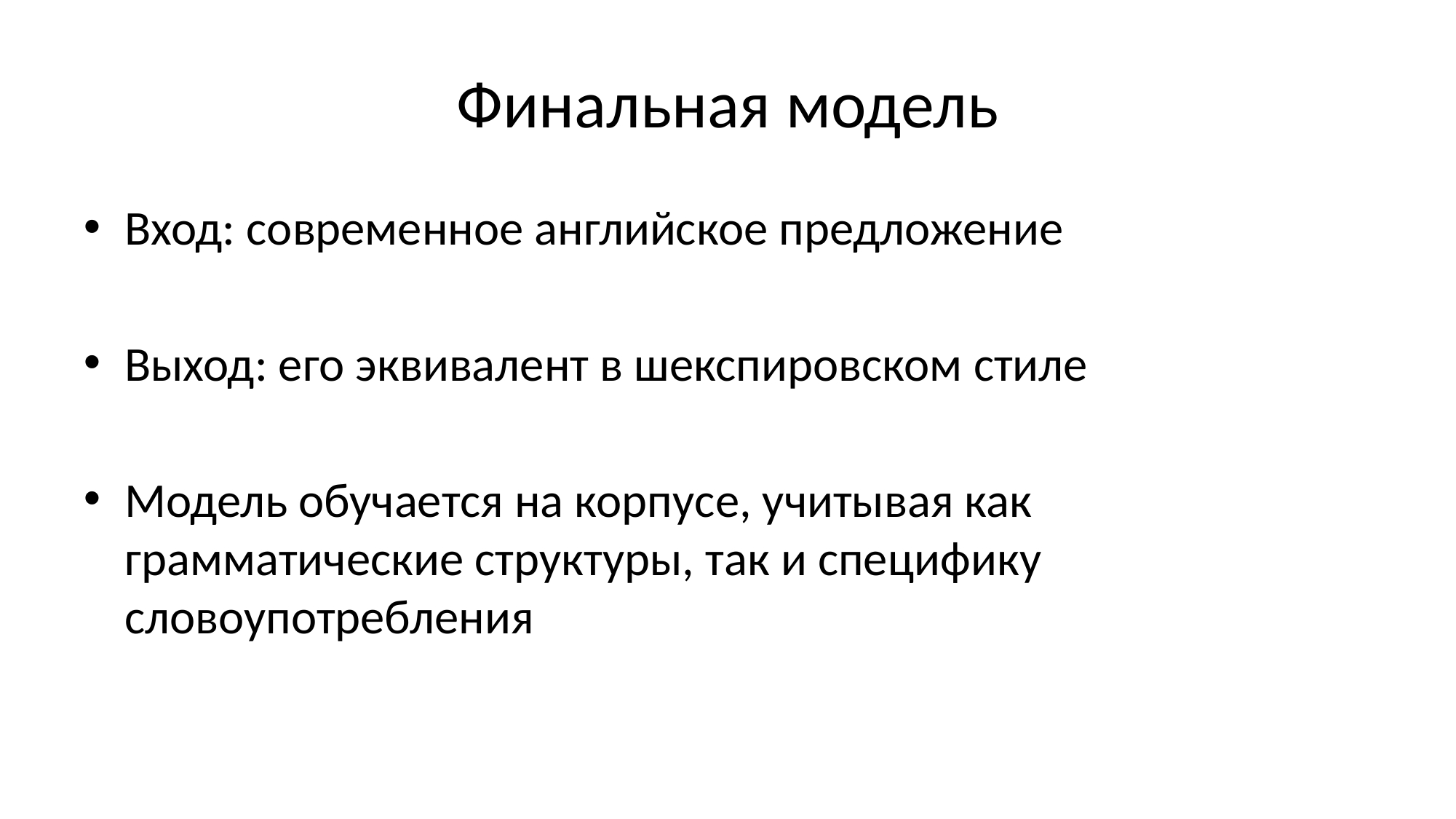

# Финальная модель
Вход: современное английское предложение

Выход: его эквивалент в шекспировском стиле

Модель обучается на корпусе, учитывая как грамматические структуры, так и специфику словоупотребления